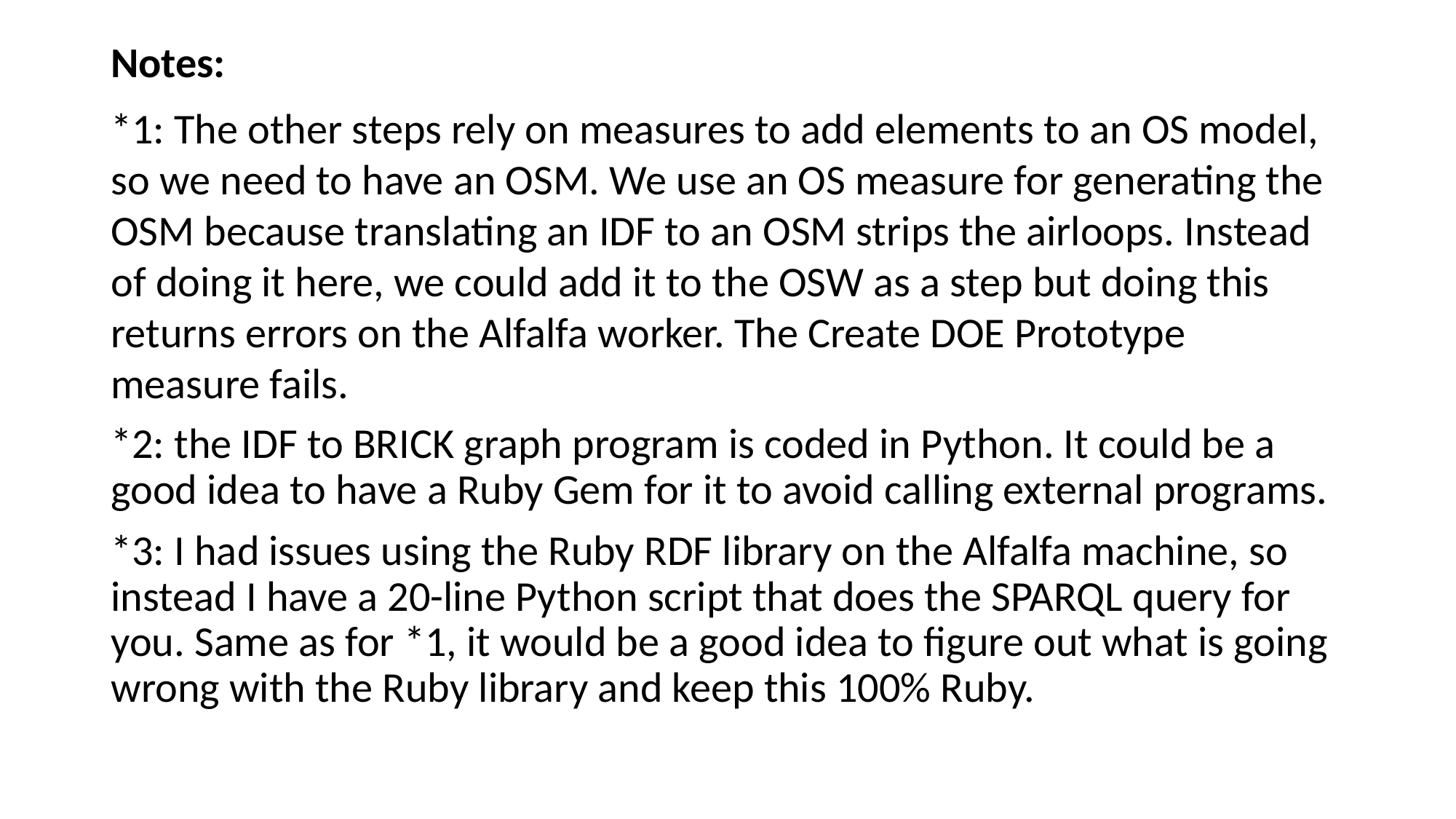

Notes:
*1: The other steps rely on measures to add elements to an OS model, so we need to have an OSM. We use an OS measure for generating the OSM because translating an IDF to an OSM strips the airloops. Instead of doing it here, we could add it to the OSW as a step but doing this returns errors on the Alfalfa worker. The Create DOE Prototype measure fails.
*2: the IDF to BRICK graph program is coded in Python. It could be a good idea to have a Ruby Gem for it to avoid calling external programs.
*3: I had issues using the Ruby RDF library on the Alfalfa machine, so instead I have a 20-line Python script that does the SPARQL query for you. Same as for *1, it would be a good idea to figure out what is going wrong with the Ruby library and keep this 100% Ruby.